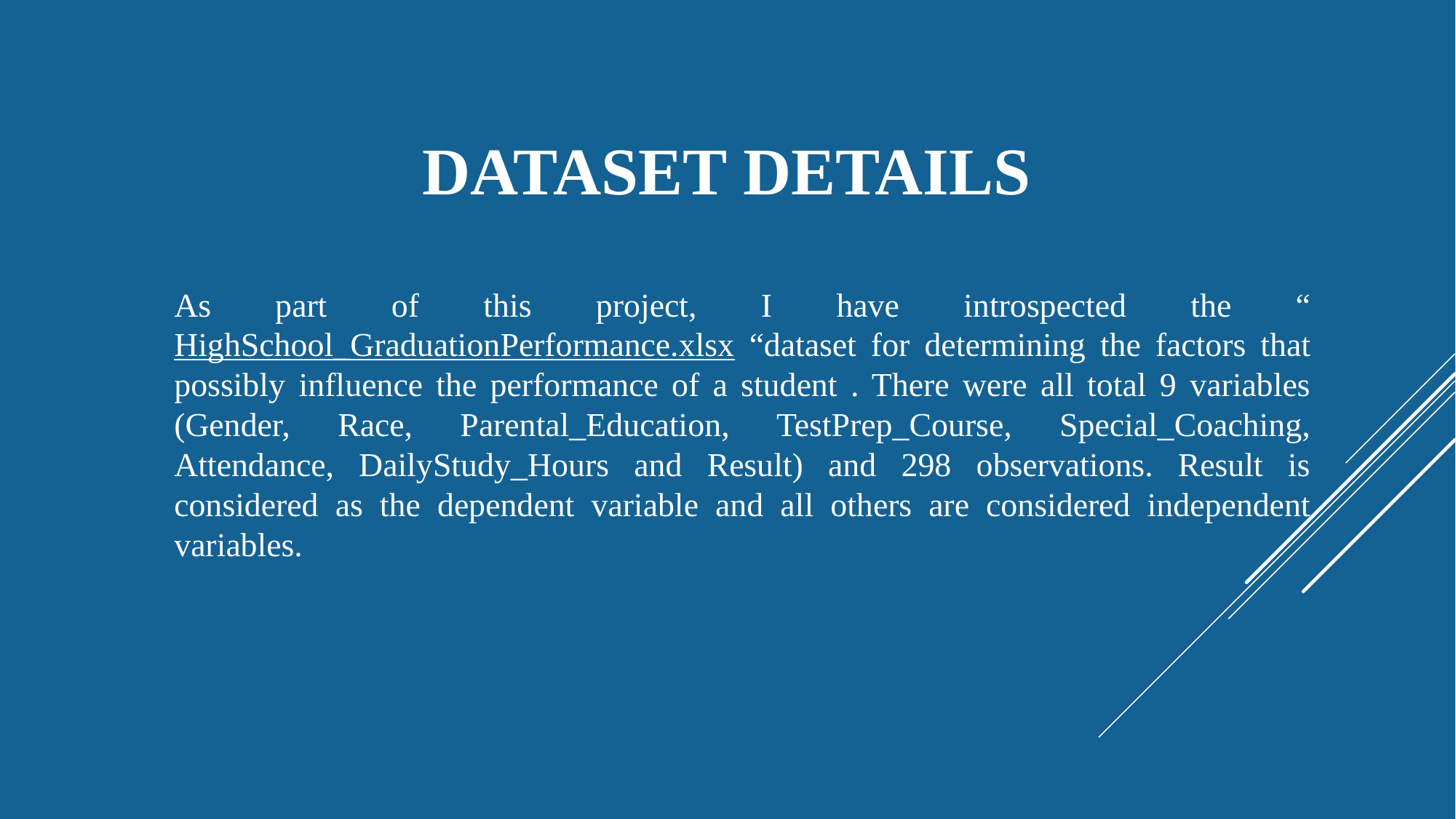

# DataSET Details
As part of this project, I have introspected the “HighSchool_GraduationPerformance.xlsx “dataset for determining the factors that possibly influence the performance of a student . There were all total 9 variables (Gender, Race, Parental_Education, TestPrep_Course, Special_Coaching, Attendance, DailyStudy_Hours and Result) and 298 observations. Result is considered as the dependent variable and all others are considered independent variables.